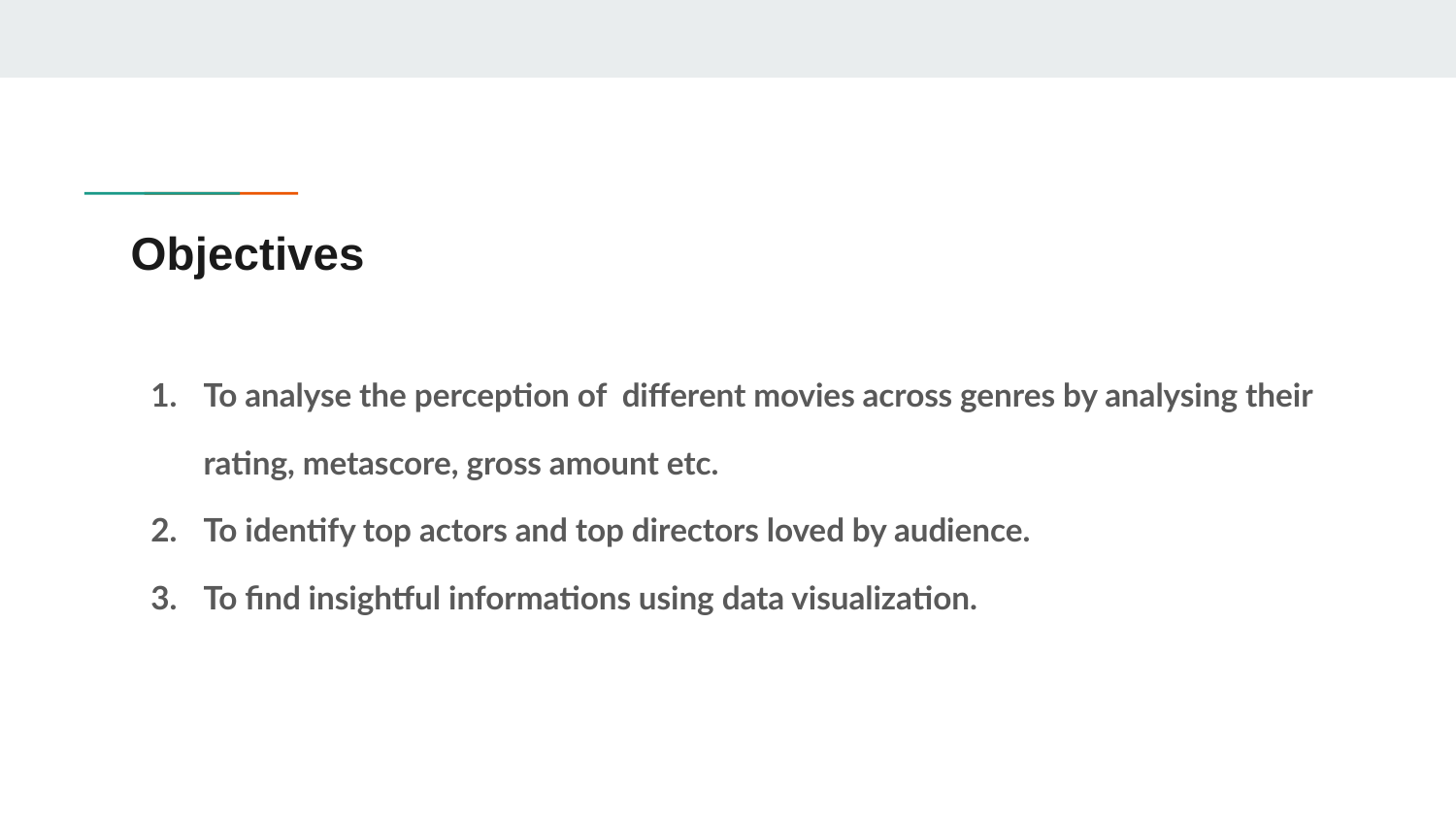

# Objectives
To analyse the perception of  different movies across genres by analysing their rating, metascore, gross amount etc.
To identify top actors and top directors loved by audience.
To find insightful informations using data visualization.